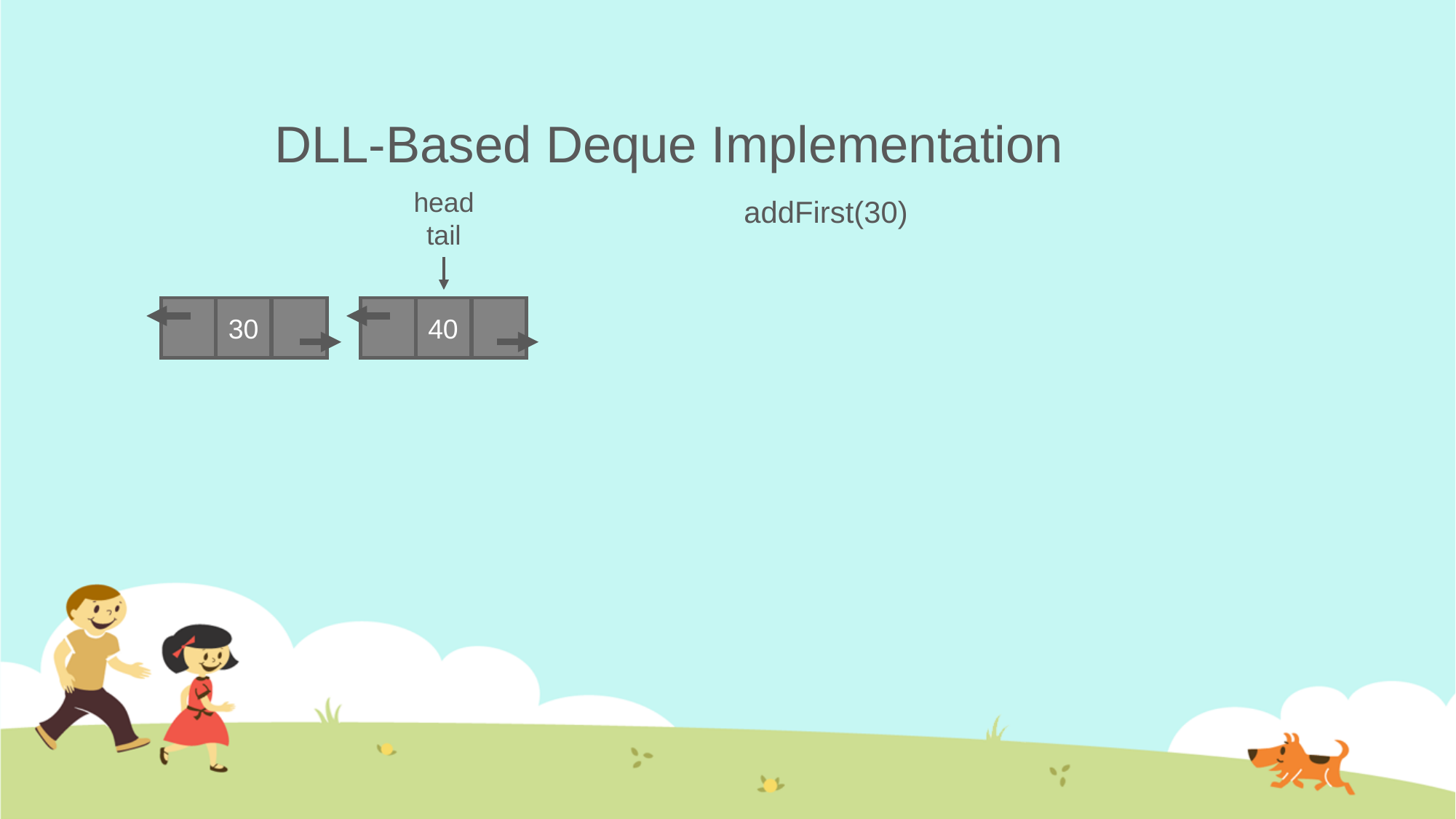

# DLL-Based Deque Implementation
head
tail
addFirst(30)

30
40